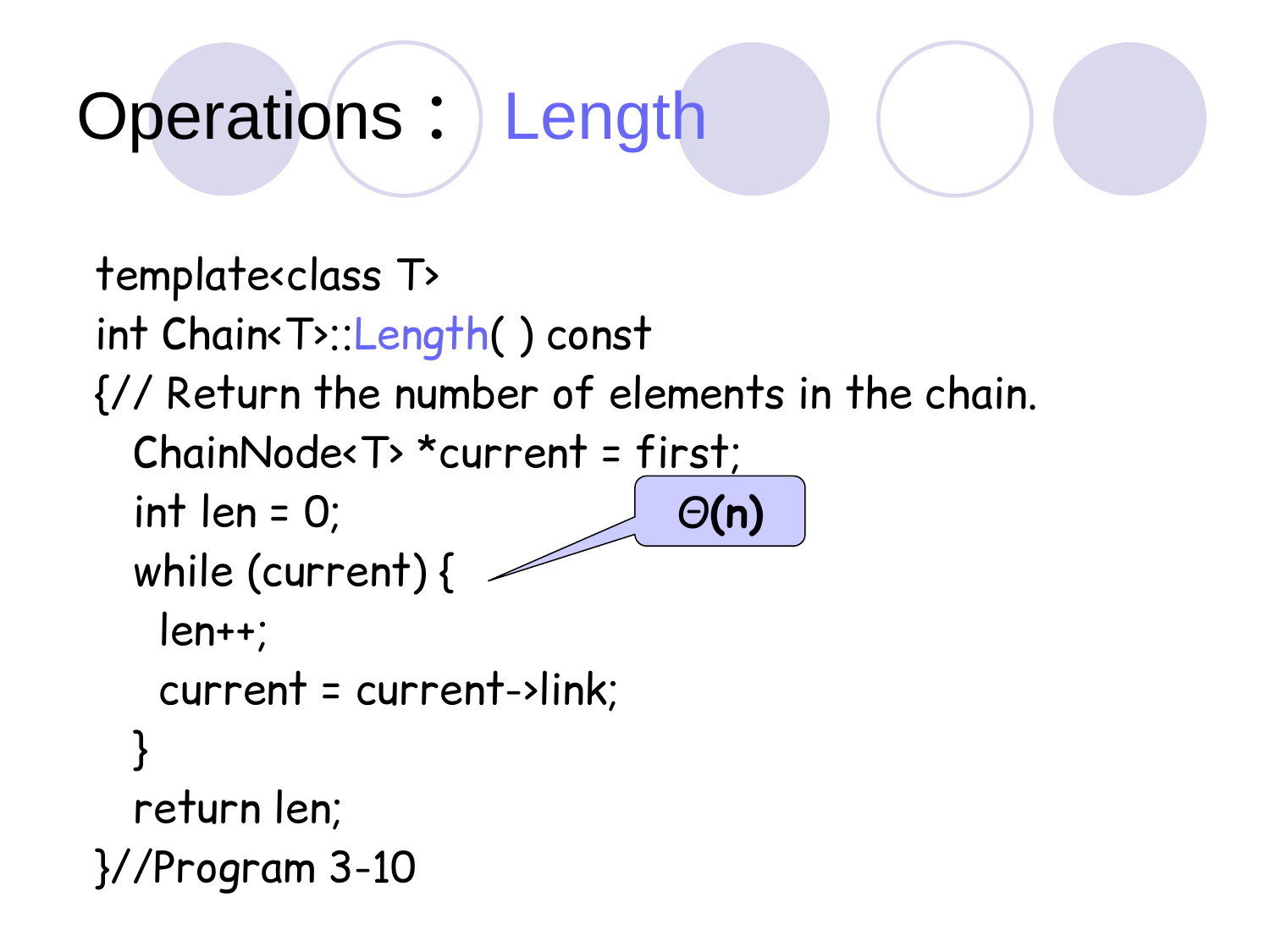

# Operations：Length
template<class T>
int Chain<T>::Length( ) const
{// Return the number of elements in the chain.
   ChainNode<T> *current = first;
   int len = 0;
   while (current) {
     len++;
     current = current->link;
   }
   return len;
}//Program 3-10
Θ(n)

26